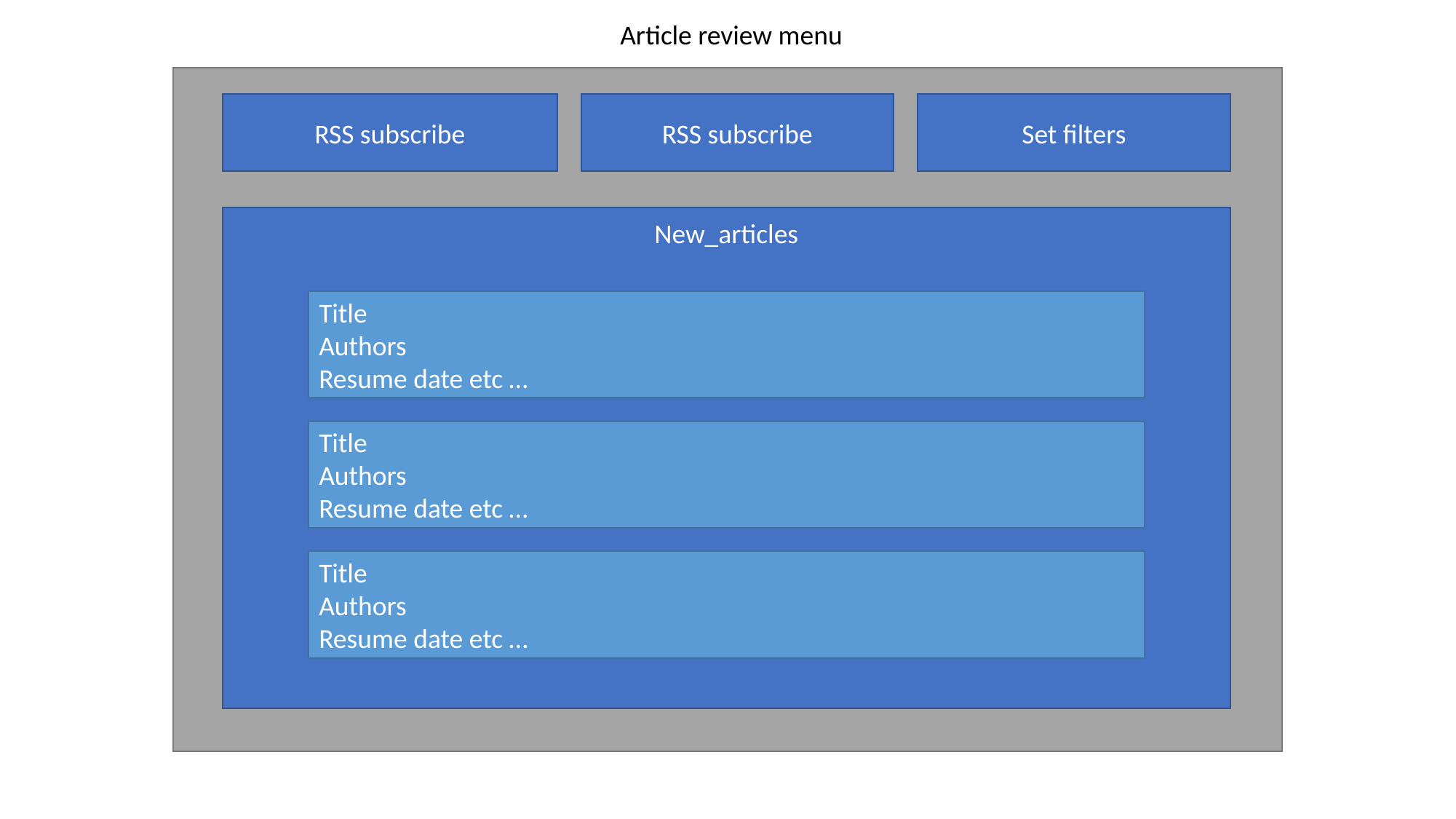

Article review menu

RSS subscribe
RSS subscribe
Set filters

New_articles
Title
Authors
Resume date etc …
Title
Authors
Resume date etc …
Title
Authors
Resume date etc …